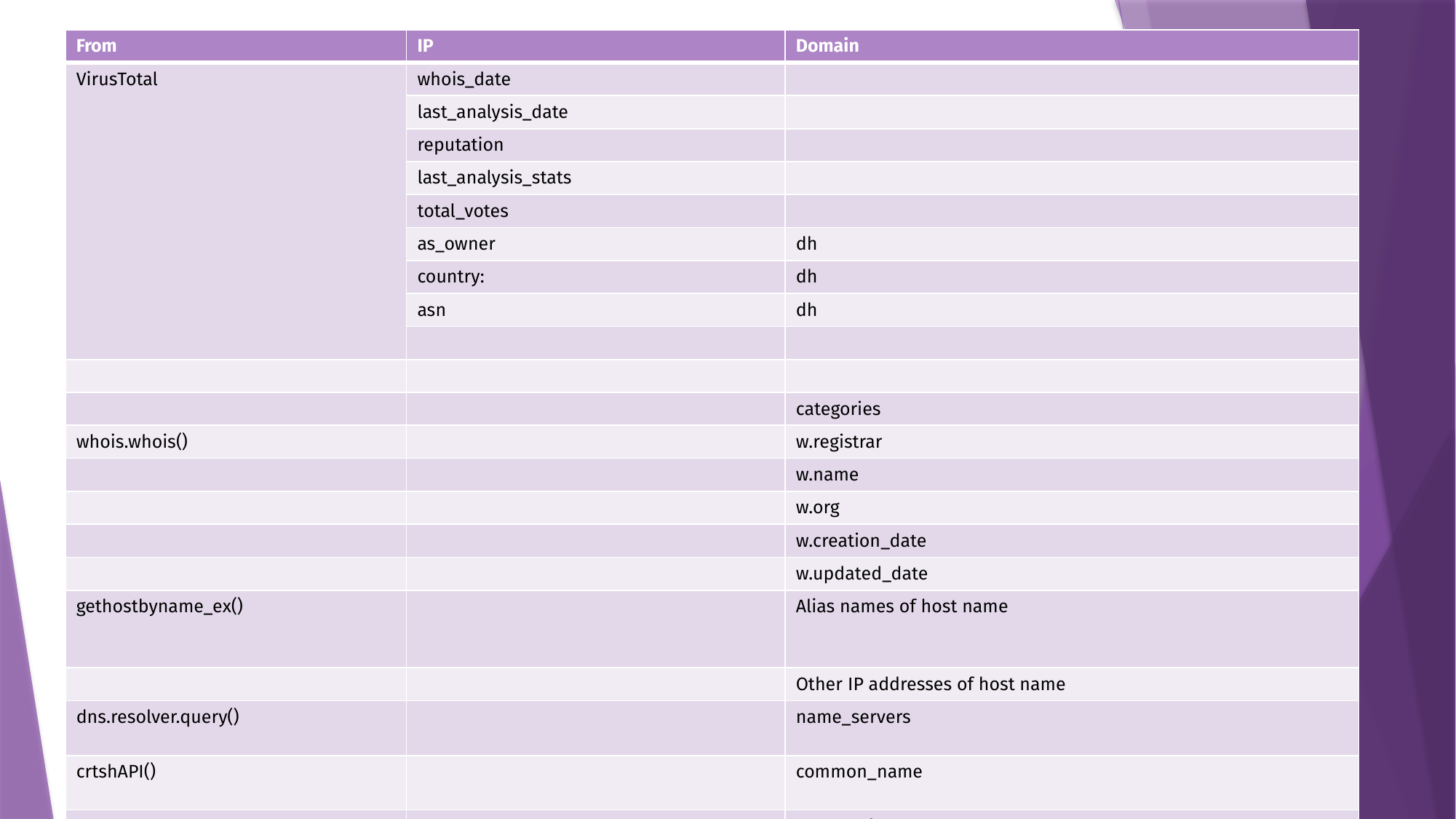

| From | IP | Domain |
| --- | --- | --- |
| VirusTotal | whois\_date |  |
|  | last\_analysis\_date |  |
|  | reputation |  |
|  | last\_analysis\_stats |  |
|  | total\_votes |  |
|  | as\_owner | dh |
|  | country: | dh |
|  | asn | dh |
|  |  |  |
|  |  |  |
|  |  | categories |
| whois.whois() |  | w.registrar |
|  |  | w.name |
|  |  | w.org |
|  |  | w.creation\_date |
|  |  | w.updated\_date |
| gethostbyname\_ex() |  | Alias names of host name |
|  |  | Other IP addresses of host name |
| dns.resolver.query() |  | name\_servers |
| crtshAPI() |  | common\_name |
|  |  | name\_value |
|  |  | issuer\_name |
|  |  | not\_before |
|  |  | len(cert\_json) |
| cdx\_api.newest() |  | archive\_url |
|  |  | timestamp |
# Enrichment WORK ON THIS